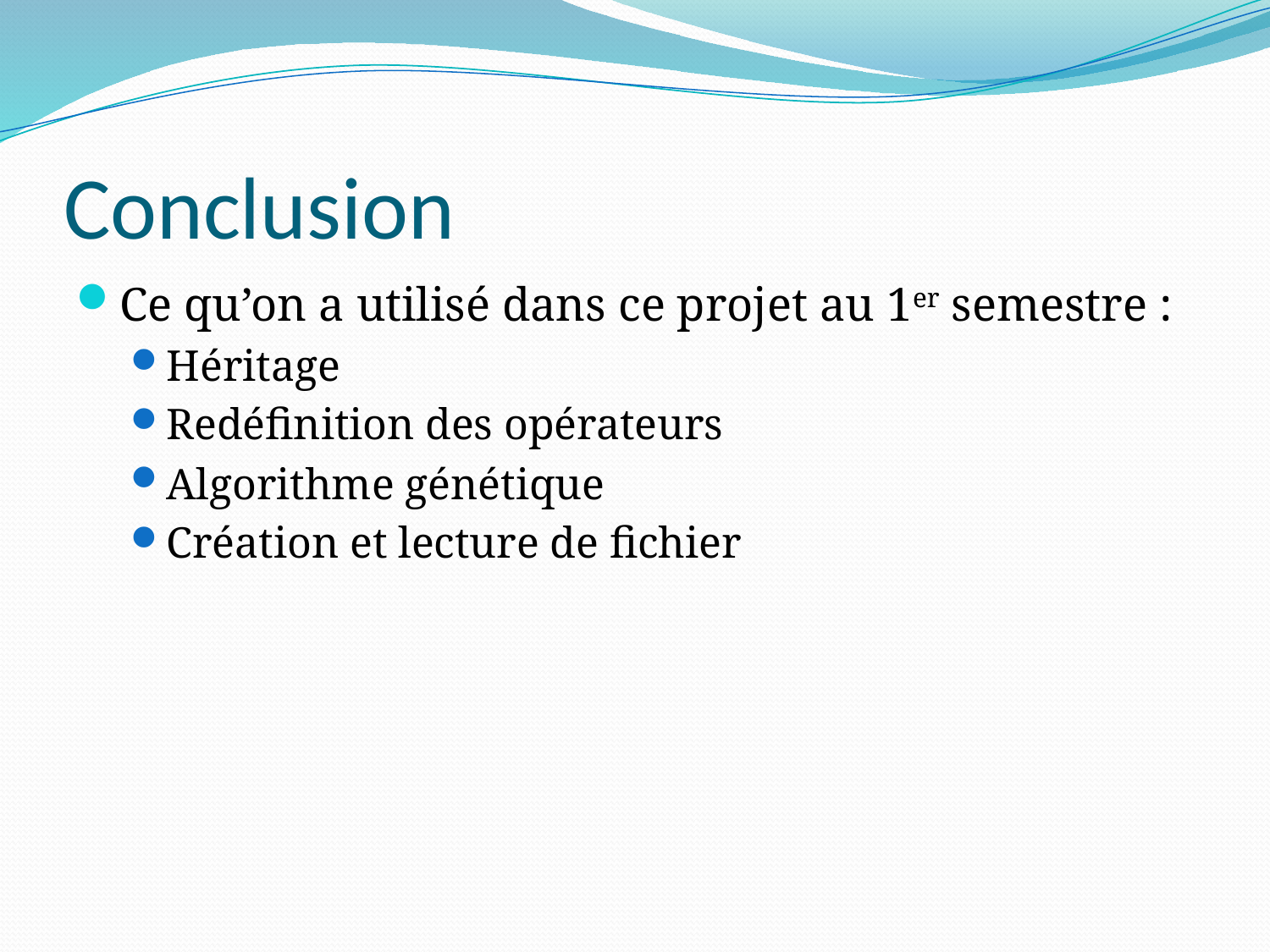

# Conclusion
Ce qu’on a utilisé dans ce projet au 1er semestre :
Héritage
Redéfinition des opérateurs
Algorithme génétique
Création et lecture de fichier